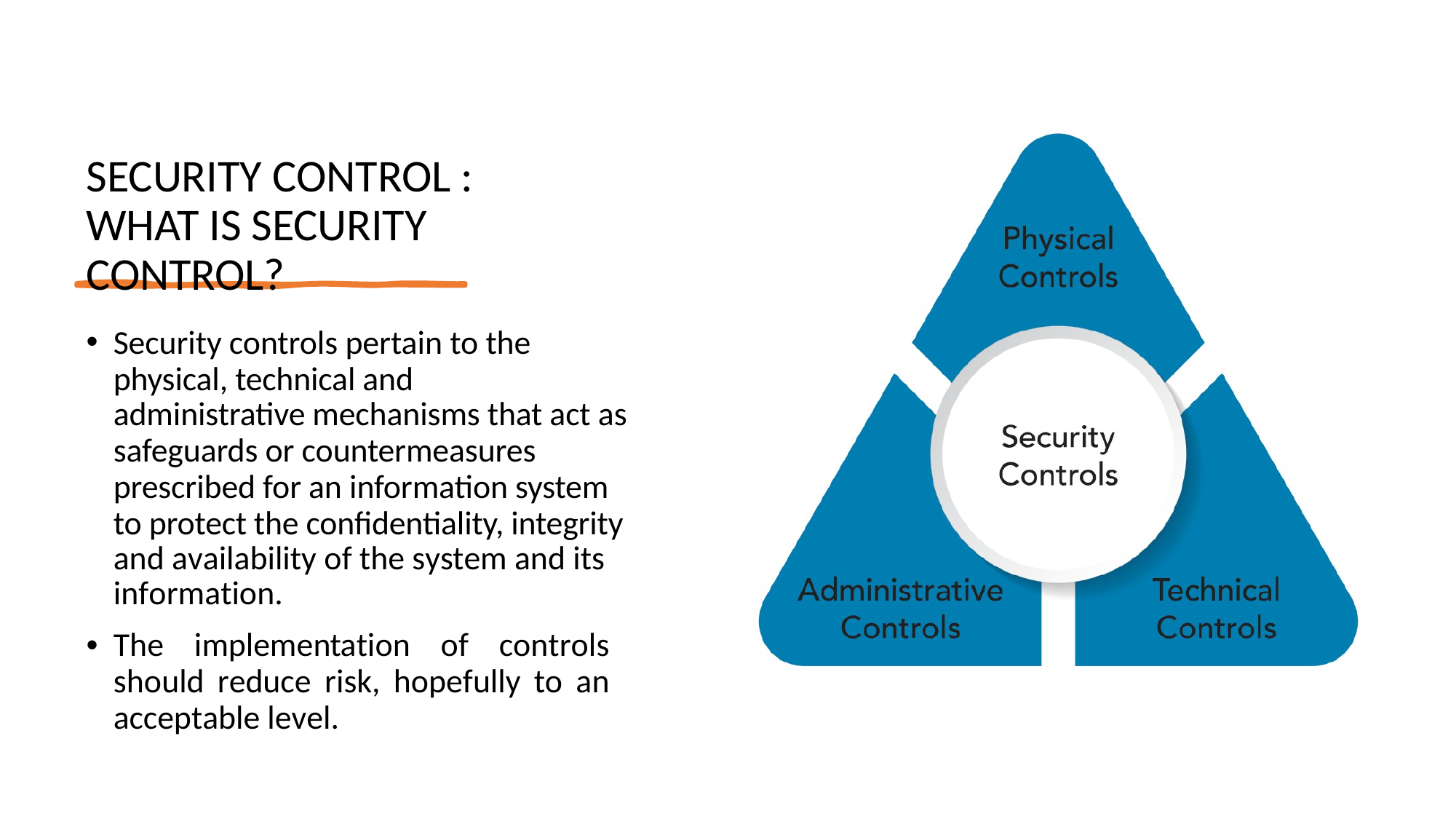

SECURITY CONTROL :
WHAT IS SECURITY CONTROL?

•
Security controls pertain to the
physical, technical and
administrative mechanisms that act as
safeguards or countermeasures
prescribed for an information system
to protect the confidentiality, integrity
and availability of the system and its information.
The implementation of controls should reduce risk, hopefully to an acceptable level.
•